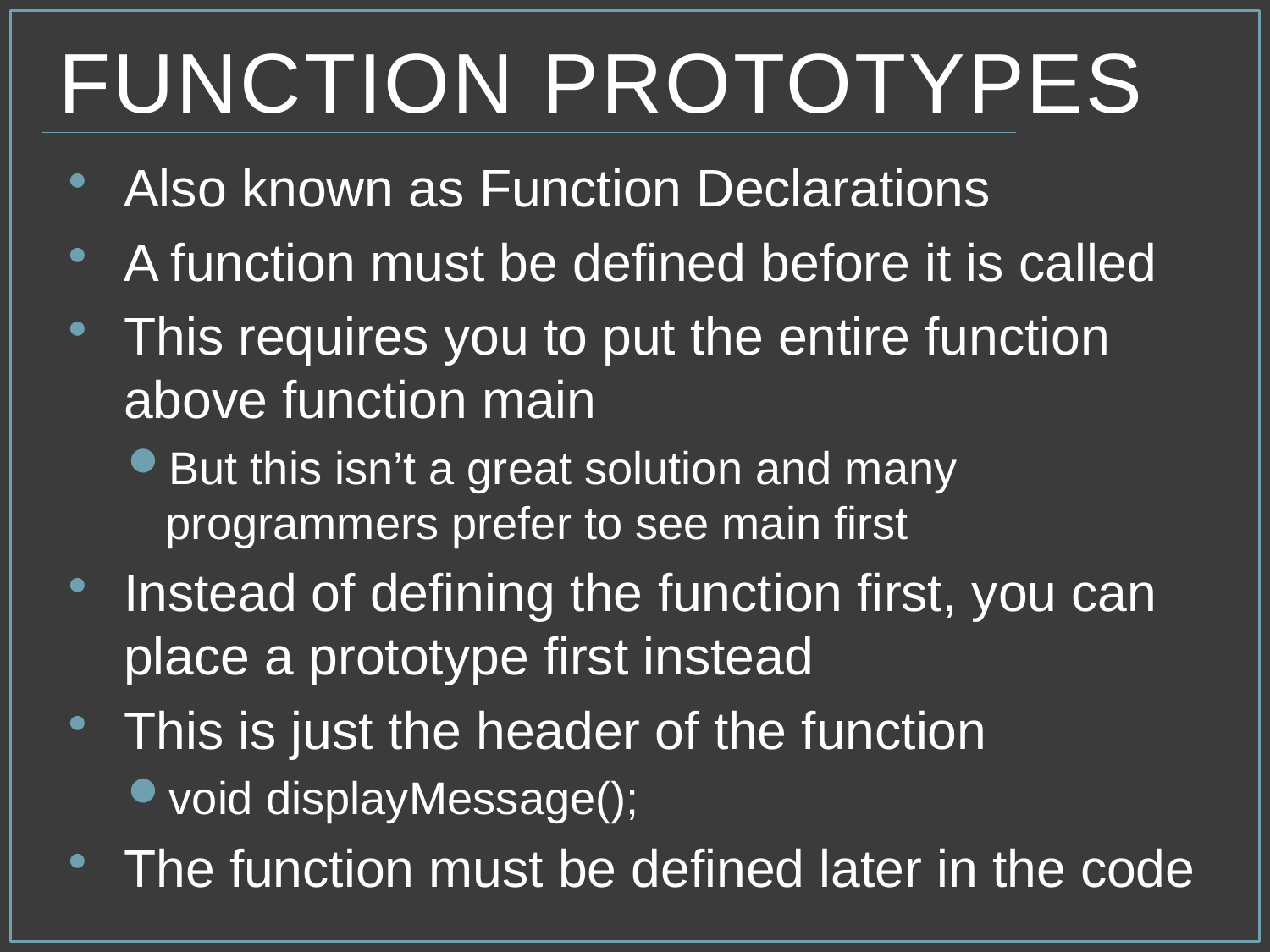

# Function Prototypes
Also known as Function Declarations
A function must be defined before it is called
This requires you to put the entire function above function main
But this isn’t a great solution and many programmers prefer to see main first
Instead of defining the function first, you can place a prototype first instead
This is just the header of the function
void displayMessage();
The function must be defined later in the code